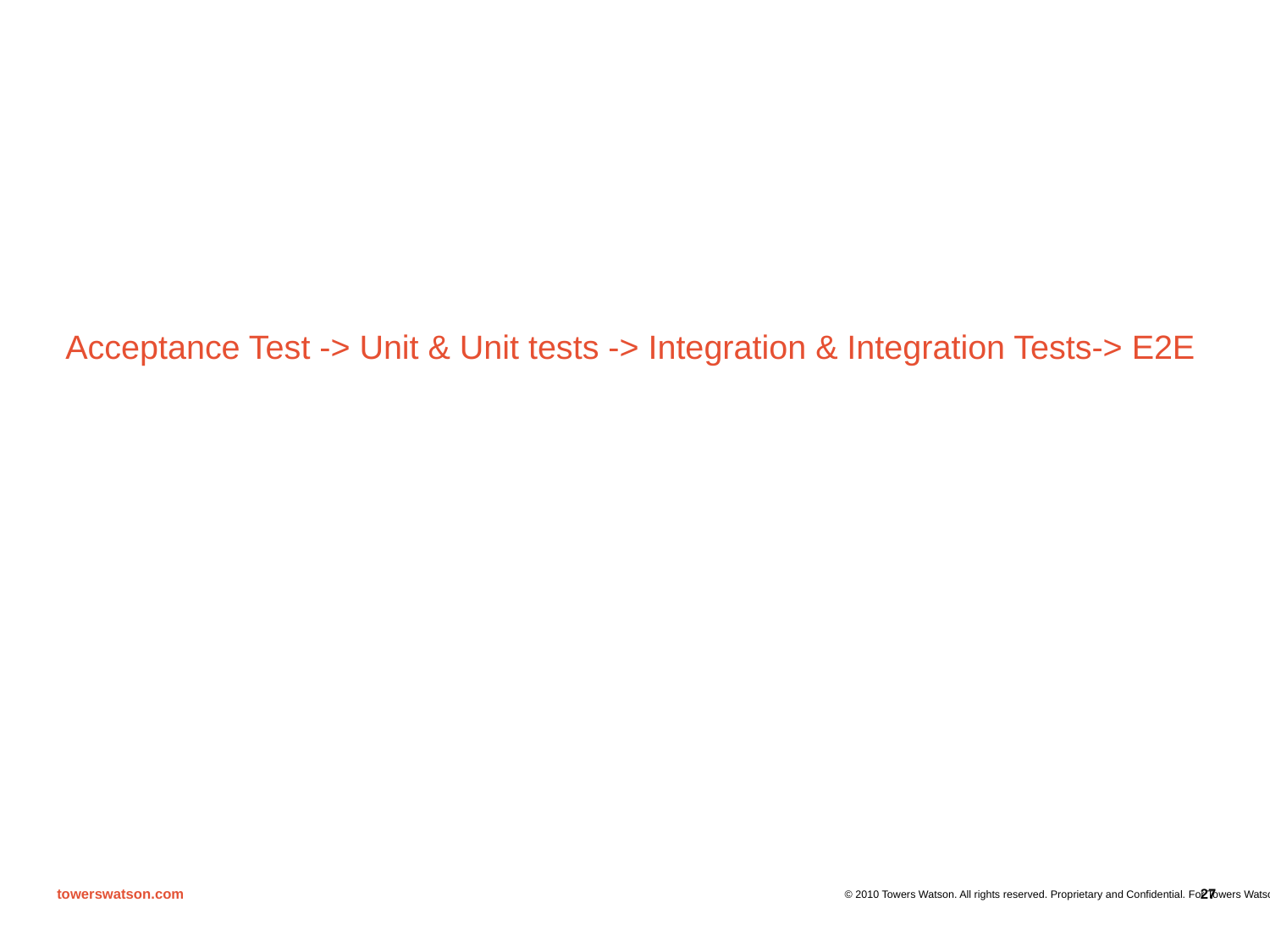

Acceptance Test -> Unit & Unit tests -> Integration & Integration Tests-> E2E
27